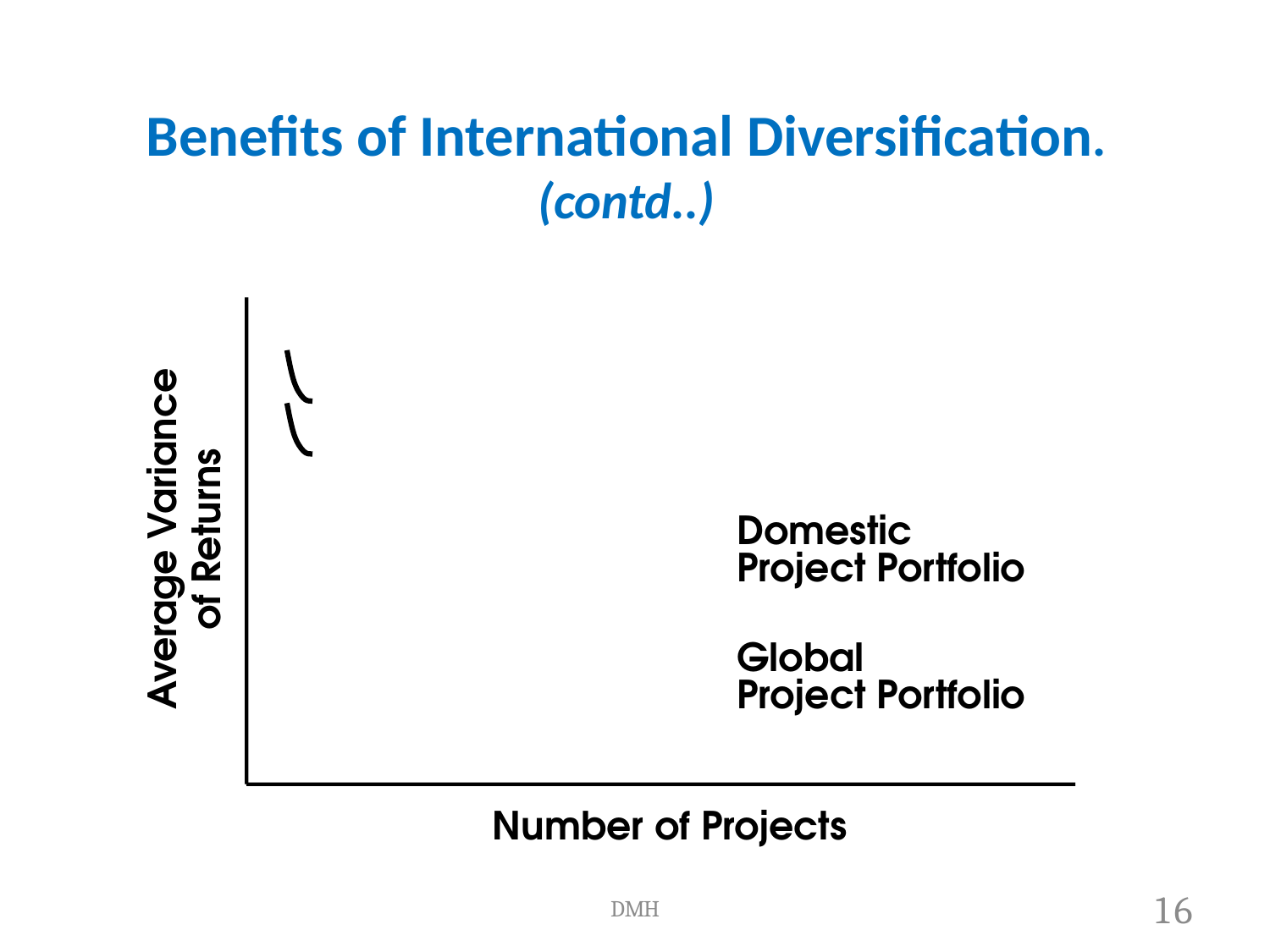

# Benefits of International Diversification.(contd..)

Average Variance
of Returns
Domestic
Project Portfolio
Global
Project Portfolio

Number of Projects
DMH
16